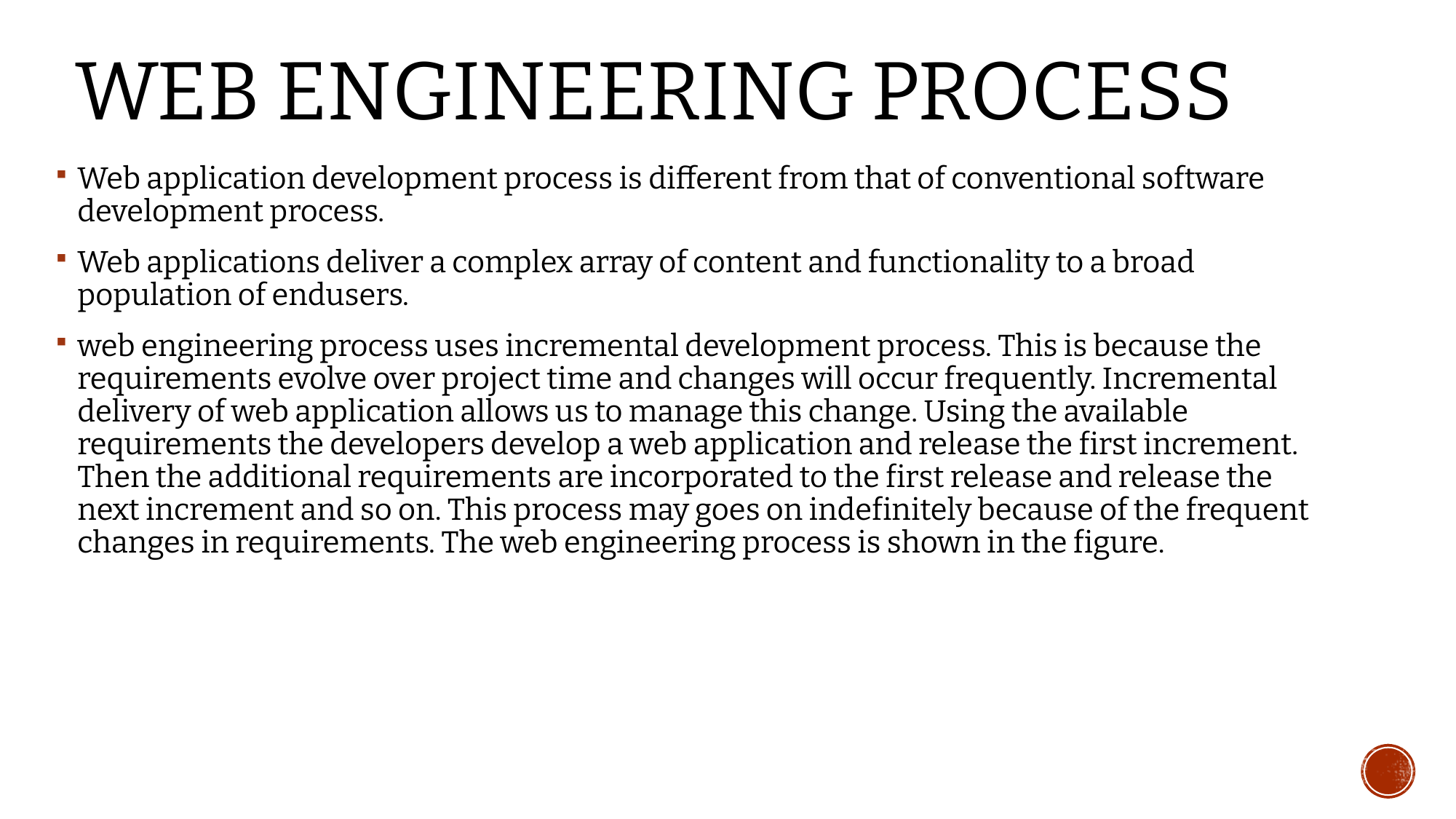

# Web Engineering Process
Web application development process is different from that of conventional software development process.
Web applications deliver a complex array of content and functionality to a broad population of endusers.
web engineering process uses incremental development process. This is because the requirements evolve over project time and changes will occur frequently. Incremental delivery of web application allows us to manage this change. Using the available requirements the developers develop a web application and release the first increment. Then the additional requirements are incorporated to the first release and release the next increment and so on. This process may goes on indefinitely because of the frequent changes in requirements. The web engineering process is shown in the figure.